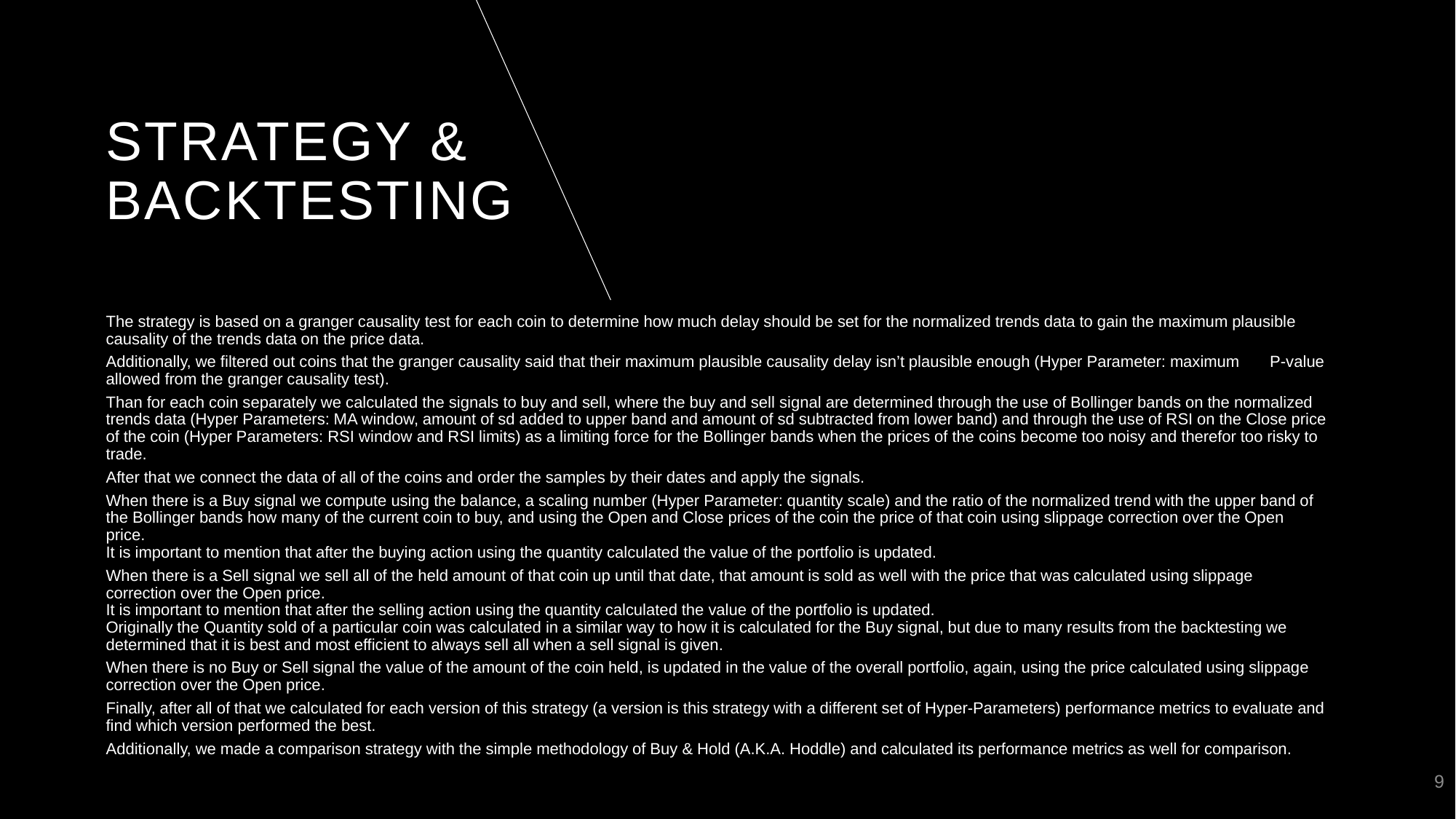

# Strategy & backtesting
The strategy is based on a granger causality test for each coin to determine how much delay should be set for the normalized trends data to gain the maximum plausible causality of the trends data on the price data.
Additionally, we filtered out coins that the granger causality said that their maximum plausible causality delay isn’t plausible enough (Hyper Parameter: maximum       P-value allowed from the granger causality test).
Than for each coin separately we calculated the signals to buy and sell, where the buy and sell signal are determined through the use of Bollinger bands on the normalized trends data (Hyper Parameters: MA window, amount of sd added to upper band and amount of sd subtracted from lower band) and through the use of RSI on the Close price of the coin (Hyper Parameters: RSI window and RSI limits) as a limiting force for the Bollinger bands when the prices of the coins become too noisy and therefor too risky to trade.
After that we connect the data of all of the coins and order the samples by their dates and apply the signals.
When there is a Buy signal we compute using the balance, a scaling number (Hyper Parameter: quantity scale) and the ratio of the normalized trend with the upper band of the Bollinger bands how many of the current coin to buy, and using the Open and Close prices of the coin the price of that coin using slippage correction over the Open price.
It is important to mention that after the buying action using the quantity calculated the value of the portfolio is updated.
When there is a Sell signal we sell all of the held amount of that coin up until that date, that amount is sold as well with the price that was calculated using slippage correction over the Open price.
It is important to mention that after the selling action using the quantity calculated the value of the portfolio is updated.
Originally the Quantity sold of a particular coin was calculated in a similar way to how it is calculated for the Buy signal, but due to many results from the backtesting we determined that it is best and most efficient to always sell all when a sell signal is given.
When there is no Buy or Sell signal the value of the amount of the coin held, is updated in the value of the overall portfolio, again, using the price calculated using slippage correction over the Open price.
Finally, after all of that we calculated for each version of this strategy (a version is this strategy with a different set of Hyper-Parameters) performance metrics to evaluate and find which version performed the best.
Additionally, we made a comparison strategy with the simple methodology of Buy & Hold (A.K.A. Hoddle) and calculated its performance metrics as well for comparison.
9